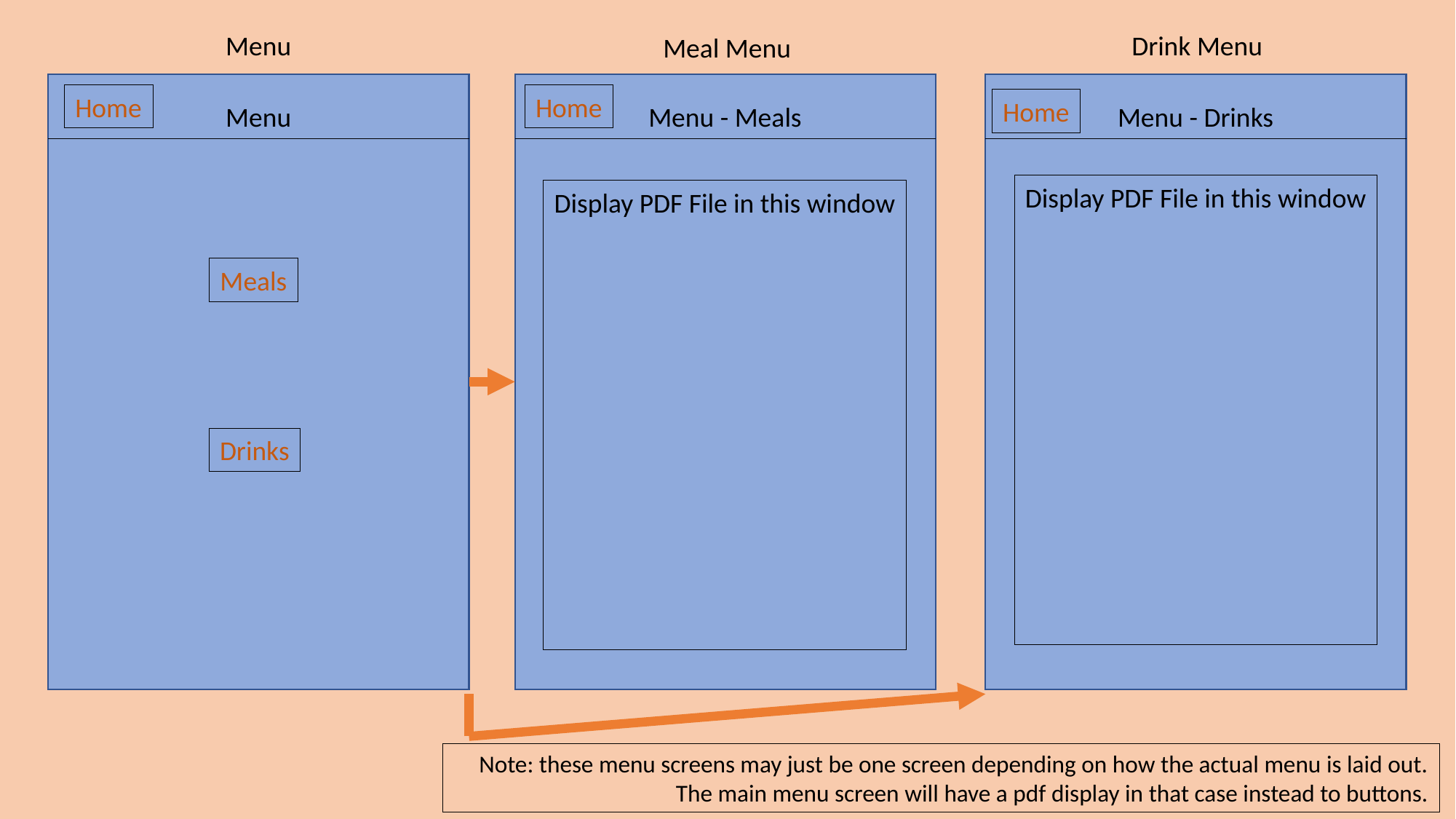

Menu
Drink Menu
Meal Menu

Home
Home
Home
Menu
Menu - Meals
Menu - Drinks
Display PDF File in this window

Display PDF File in this window

Meals
Drinks
Note: these menu screens may just be one screen depending on how the actual menu is laid out. The main menu screen will have a pdf display in that case instead to buttons.